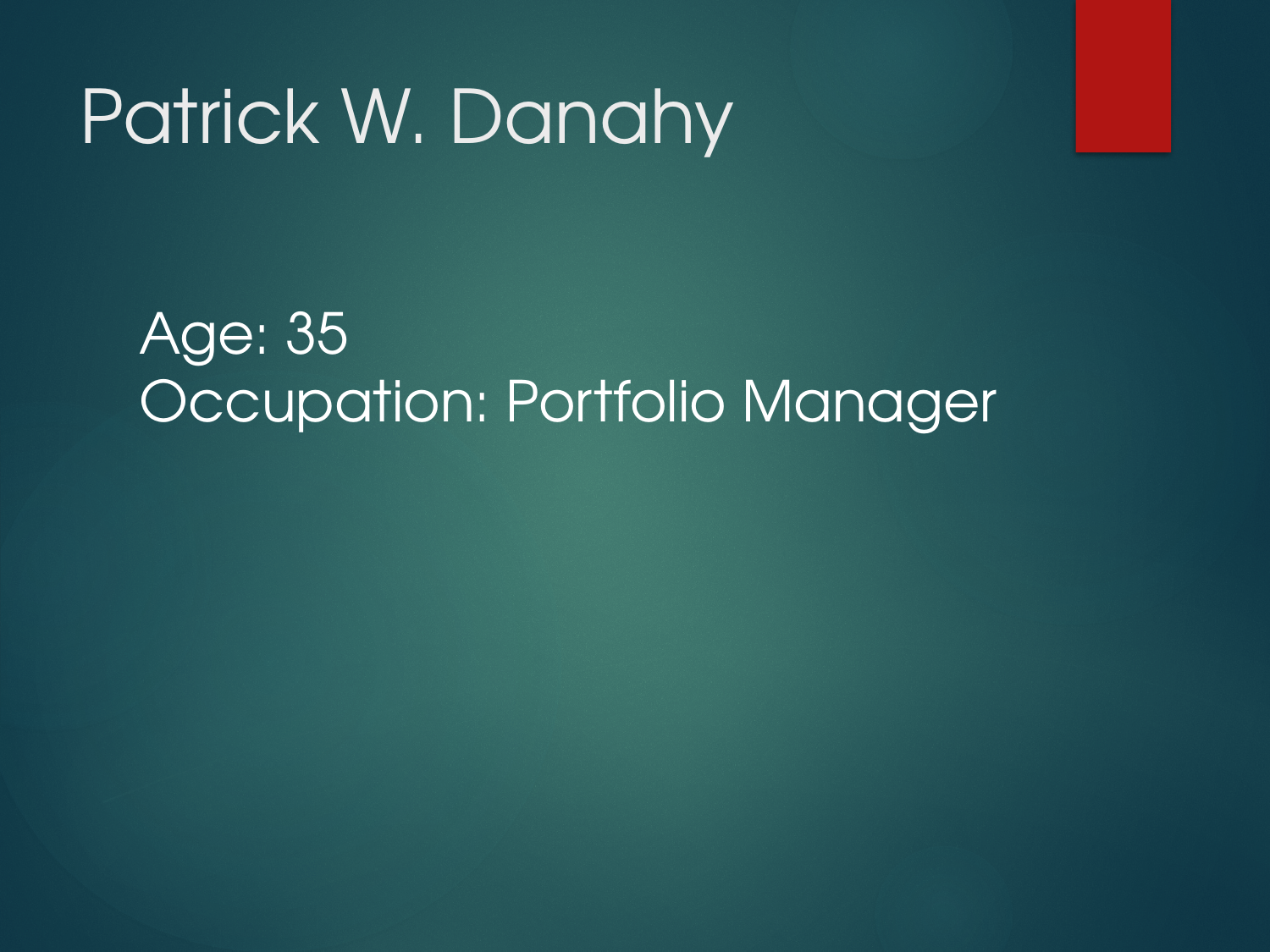

# Patrick W. Danahy

Age: 35
Occupation: Portfolio Manager